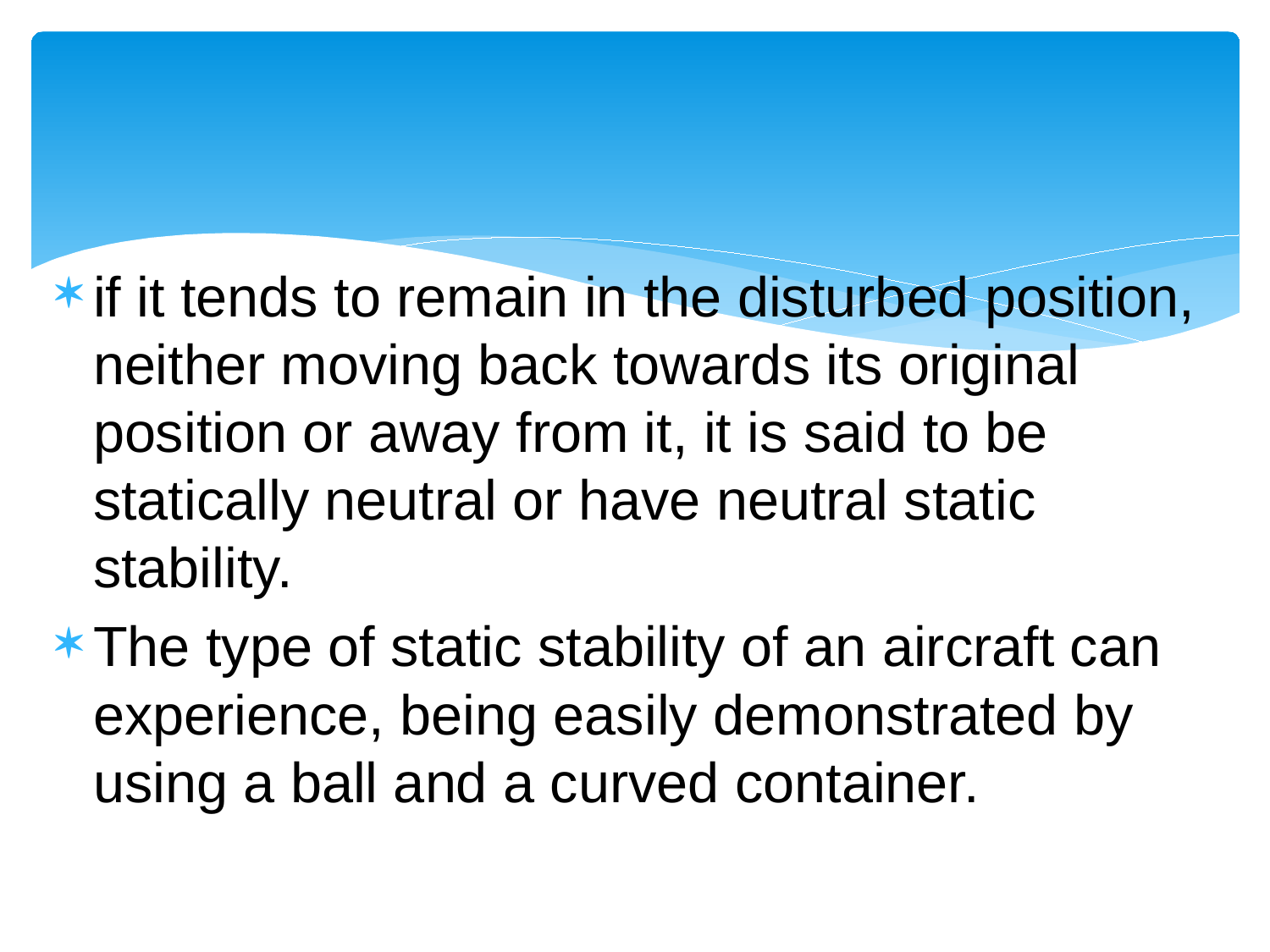

if it tends to remain in the disturbed position, neither moving back towards its original position or away from it, it is said to be statically neutral or have neutral static stability.
The type of static stability of an aircraft can experience, being easily demonstrated by using a ball and a curved container.